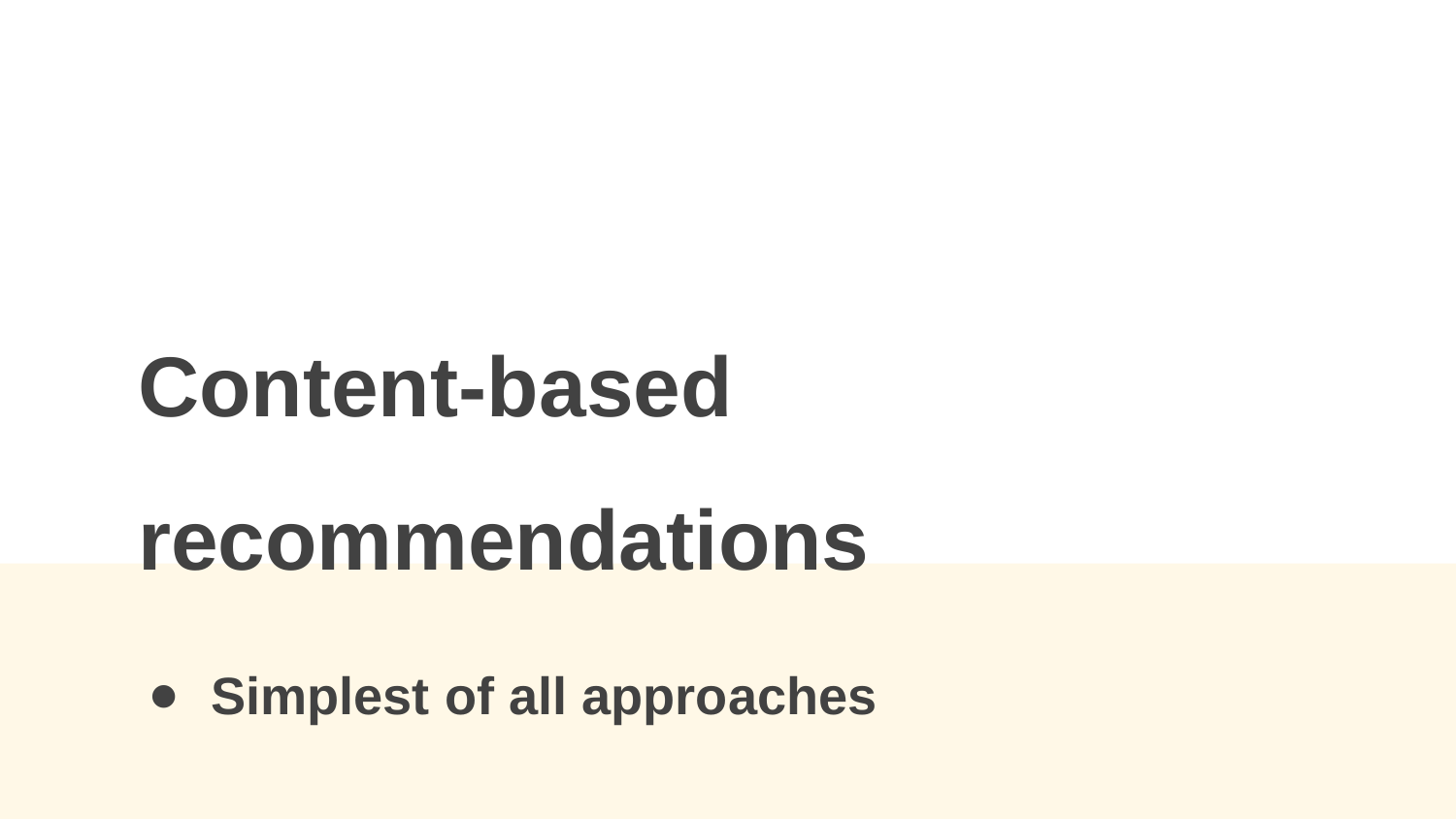

# Content-based recommendations

Simplest of all approaches